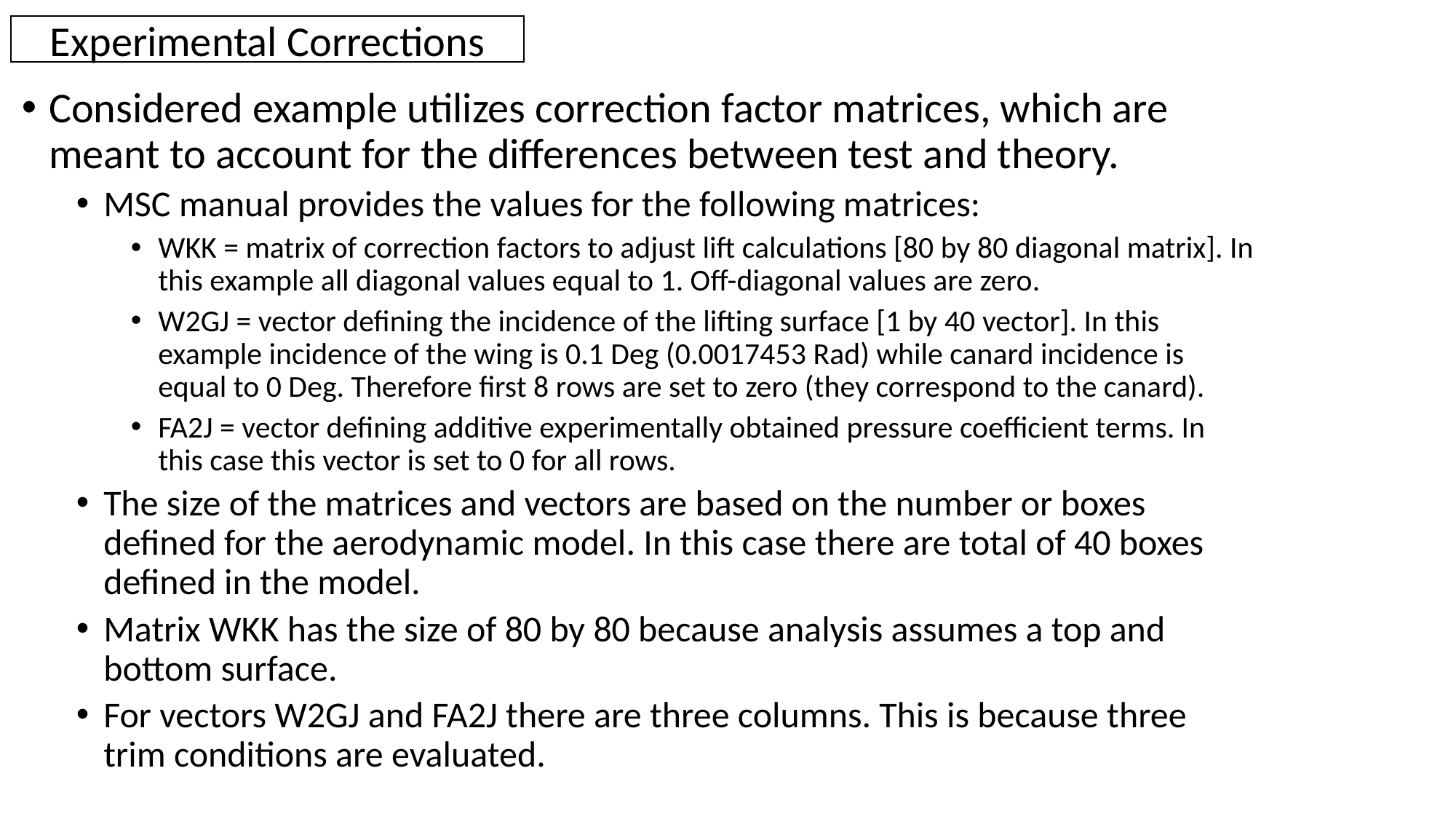

Experimental Corrections
Considered example utilizes correction factor matrices, which are meant to account for the differences between test and theory.
MSC manual provides the values for the following matrices:
WKK = matrix of correction factors to adjust lift calculations [80 by 80 diagonal matrix]. In this example all diagonal values equal to 1. Off-diagonal values are zero.
W2GJ = vector defining the incidence of the lifting surface [1 by 40 vector]. In this example incidence of the wing is 0.1 Deg (0.0017453 Rad) while canard incidence is equal to 0 Deg. Therefore first 8 rows are set to zero (they correspond to the canard).
FA2J = vector defining additive experimentally obtained pressure coefficient terms. In this case this vector is set to 0 for all rows.
The size of the matrices and vectors are based on the number or boxes defined for the aerodynamic model. In this case there are total of 40 boxes defined in the model.
Matrix WKK has the size of 80 by 80 because analysis assumes a top and bottom surface.
For vectors W2GJ and FA2J there are three columns. This is because three trim conditions are evaluated.